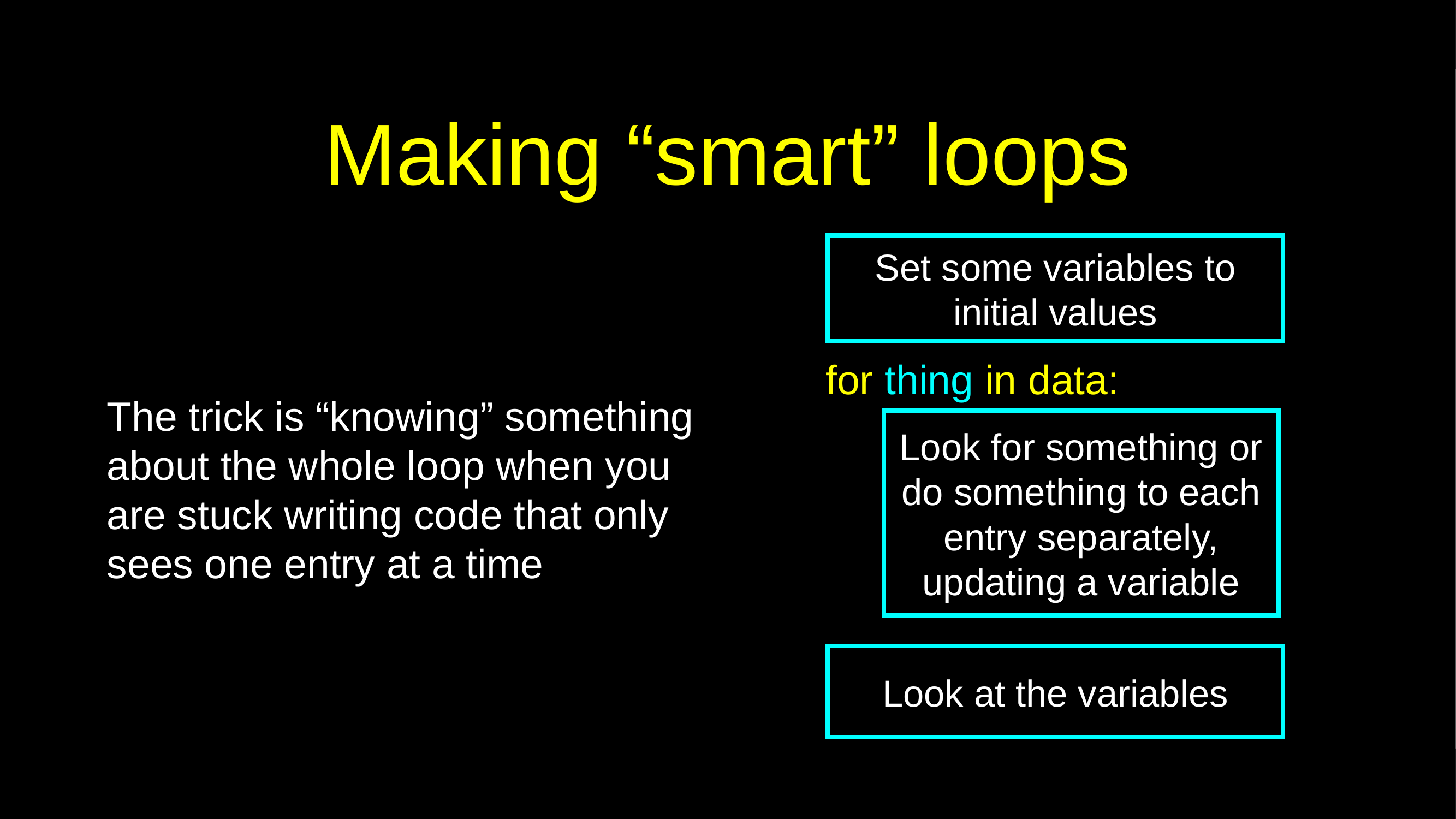

# Making “smart” loops
The trick is “knowing” something about the whole loop when you are stuck writing code that only sees one entry at a time
Set some variables to initial values
for thing in data:
Look for something or do something to each entry separately, updating a variable
Look at the variables